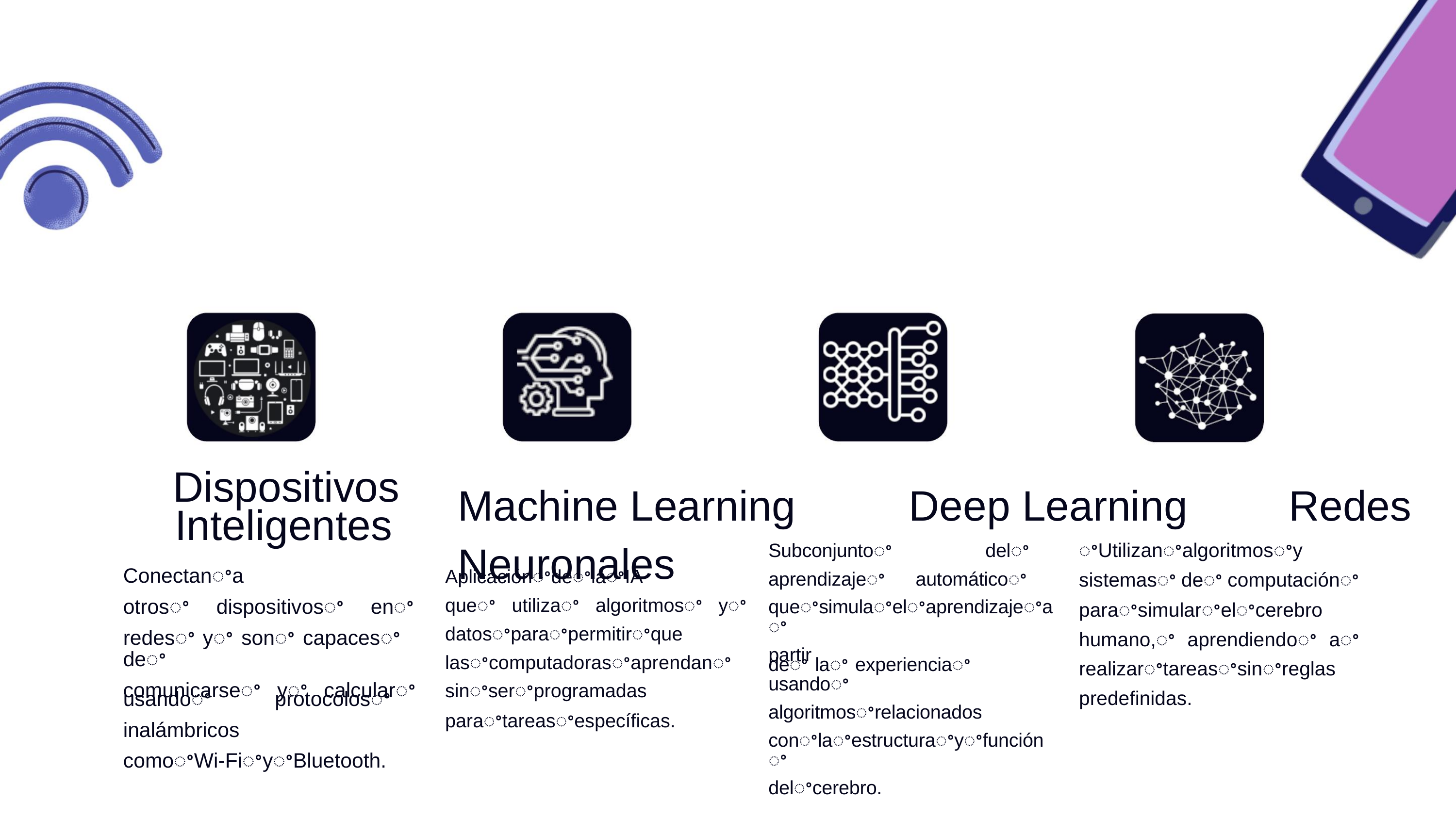

Aproxim ación al concepto de IA desde
el enfoque de m arketing
Dispositivos
Machine Learning Deep Learning Redes Neuronales
Inteligentes
ꢀUtilizanꢀalgoritmosꢀy
sistemasꢀ deꢀ computaciónꢀ
paraꢀsimularꢀelꢀcerebro
humano,ꢀ aprendiendoꢀ aꢀ
realizarꢀtareasꢀsinꢀreglas
predefinidas.
Subconjuntoꢀ
delꢀ
Conectanꢀa
AplicaciónꢀdeꢀlaꢀIA
aprendizajeꢀ automáticoꢀ
queꢀsimulaꢀelꢀaprendizajeꢀaꢀ
partir
queꢀ utilizaꢀ algoritmosꢀ yꢀ
datosꢀparaꢀpermitirꢀque
lasꢀcomputadorasꢀaprendanꢀ
sinꢀserꢀprogramadas
otrosꢀ dispositivosꢀ enꢀ
redesꢀ yꢀ sonꢀ capacesꢀ deꢀ
comunicarseꢀ yꢀ calcularꢀ
deꢀ laꢀ experienciaꢀ usandoꢀ
algoritmosꢀrelacionados
conꢀlaꢀestructuraꢀyꢀfunciónꢀ
delꢀcerebro.
usandoꢀ
protocolosꢀ
paraꢀtareasꢀespecíficas.
inalámbricos
comoꢀWi-FiꢀyꢀBluetooth.